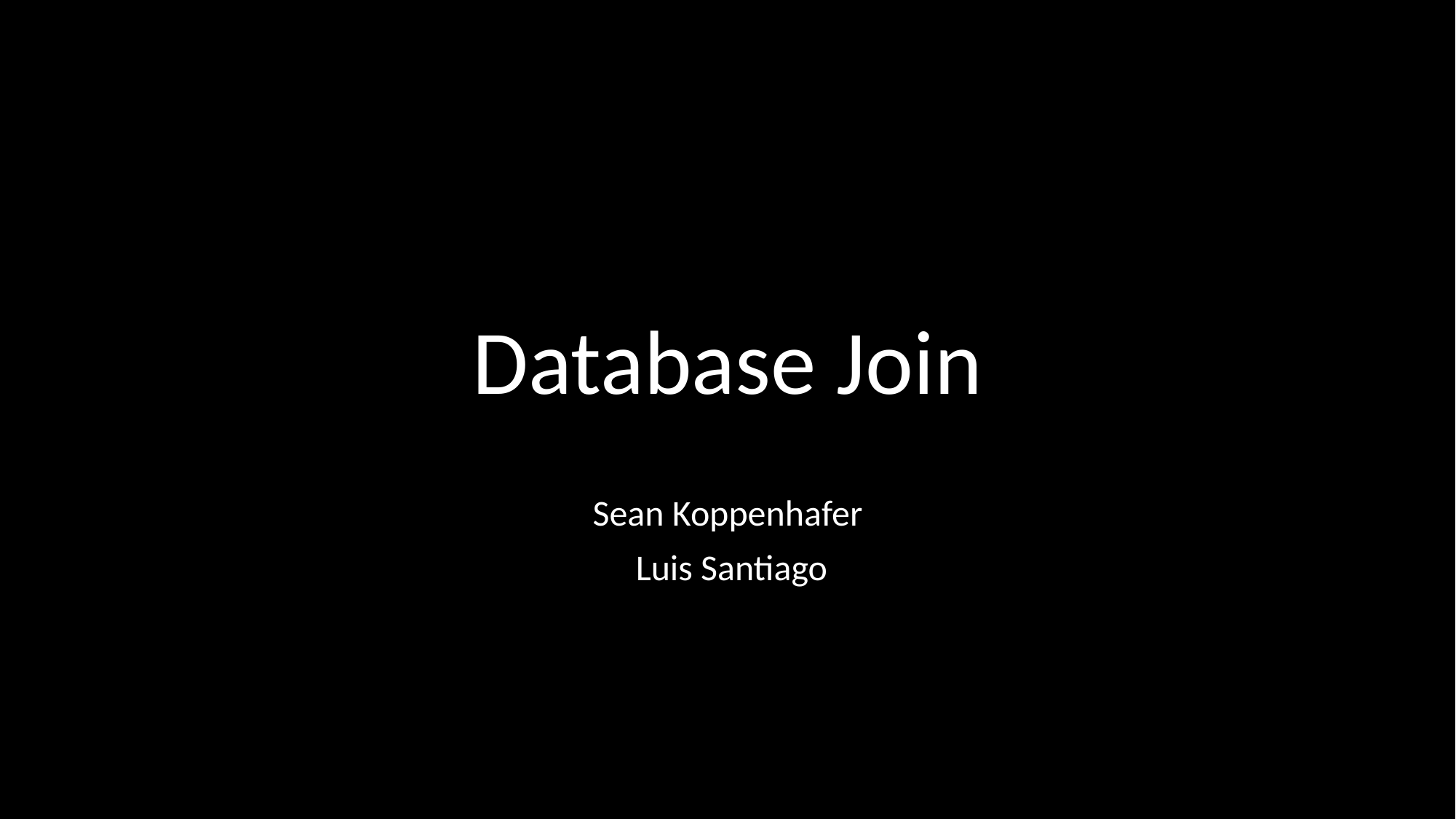

# Database Join

Sean Koppenhafer
 Luis Santiago